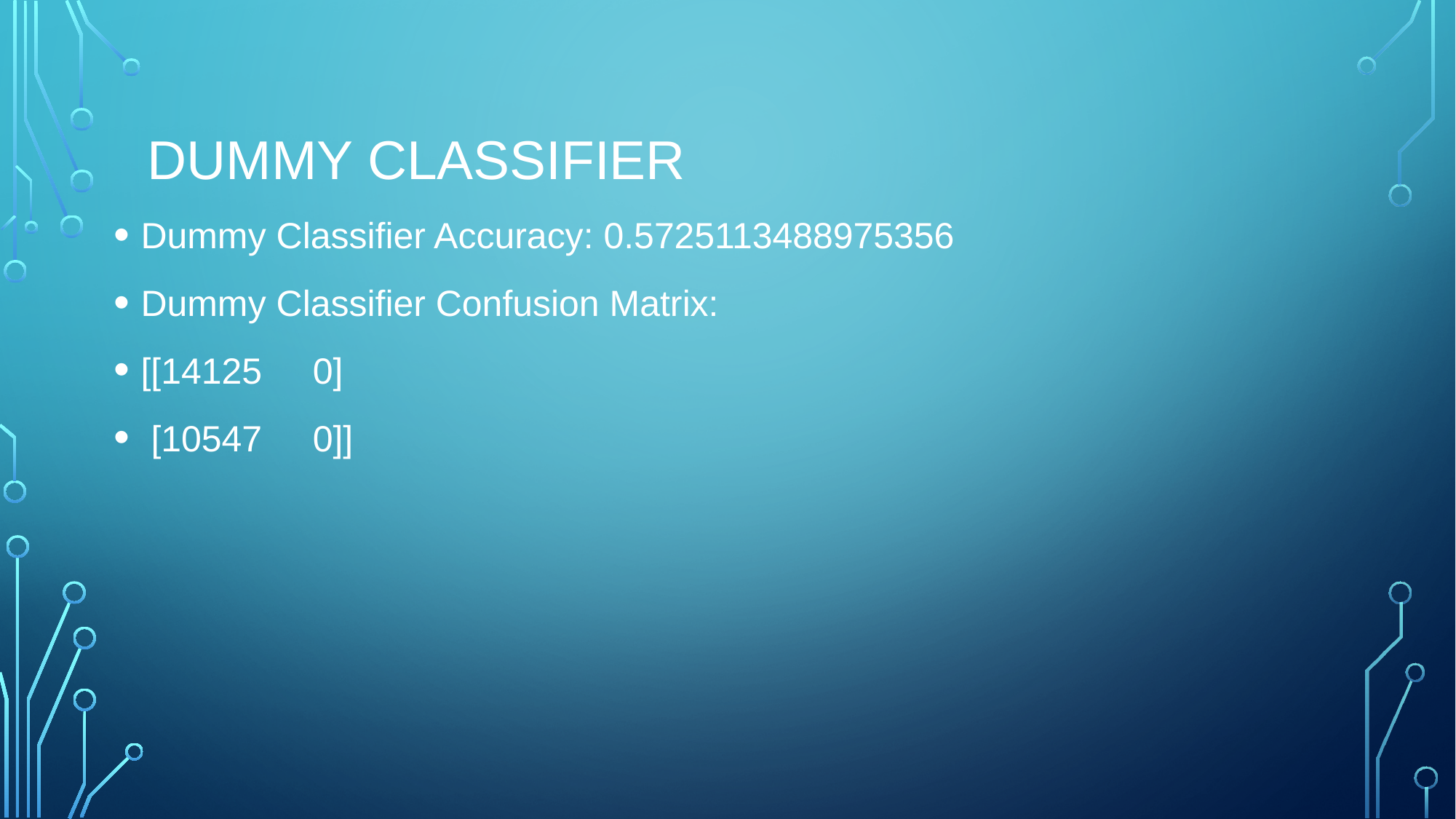

# Dummy classifier
Dummy Classifier Accuracy: 0.5725113488975356
Dummy Classifier Confusion Matrix:
[[14125     0]
 [10547     0]]